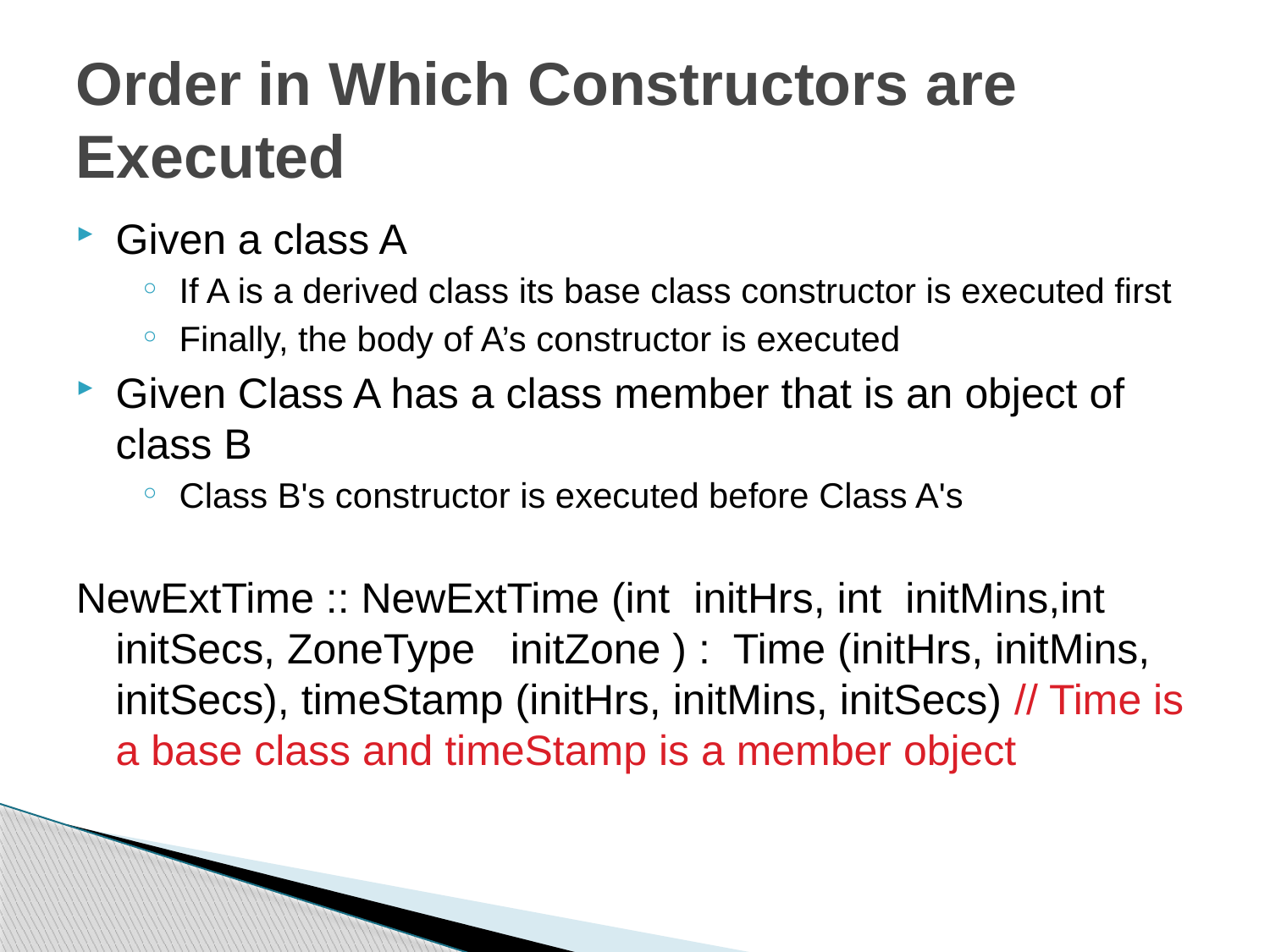

# Order in Which Constructors are Executed
Given a class A
If A is a derived class its base class constructor is executed first
Finally, the body of A’s constructor is executed
Given Class A has a class member that is an object of class B
Class B's constructor is executed before Class A's

NewExtTime :: NewExtTime (int  initHrs, int  initMins,int  initSecs, ZoneType   initZone ) :  Time (initHrs, initMins, initSecs), timeStamp (initHrs, initMins, initSecs) // Time is a base class and timeStamp is a member object